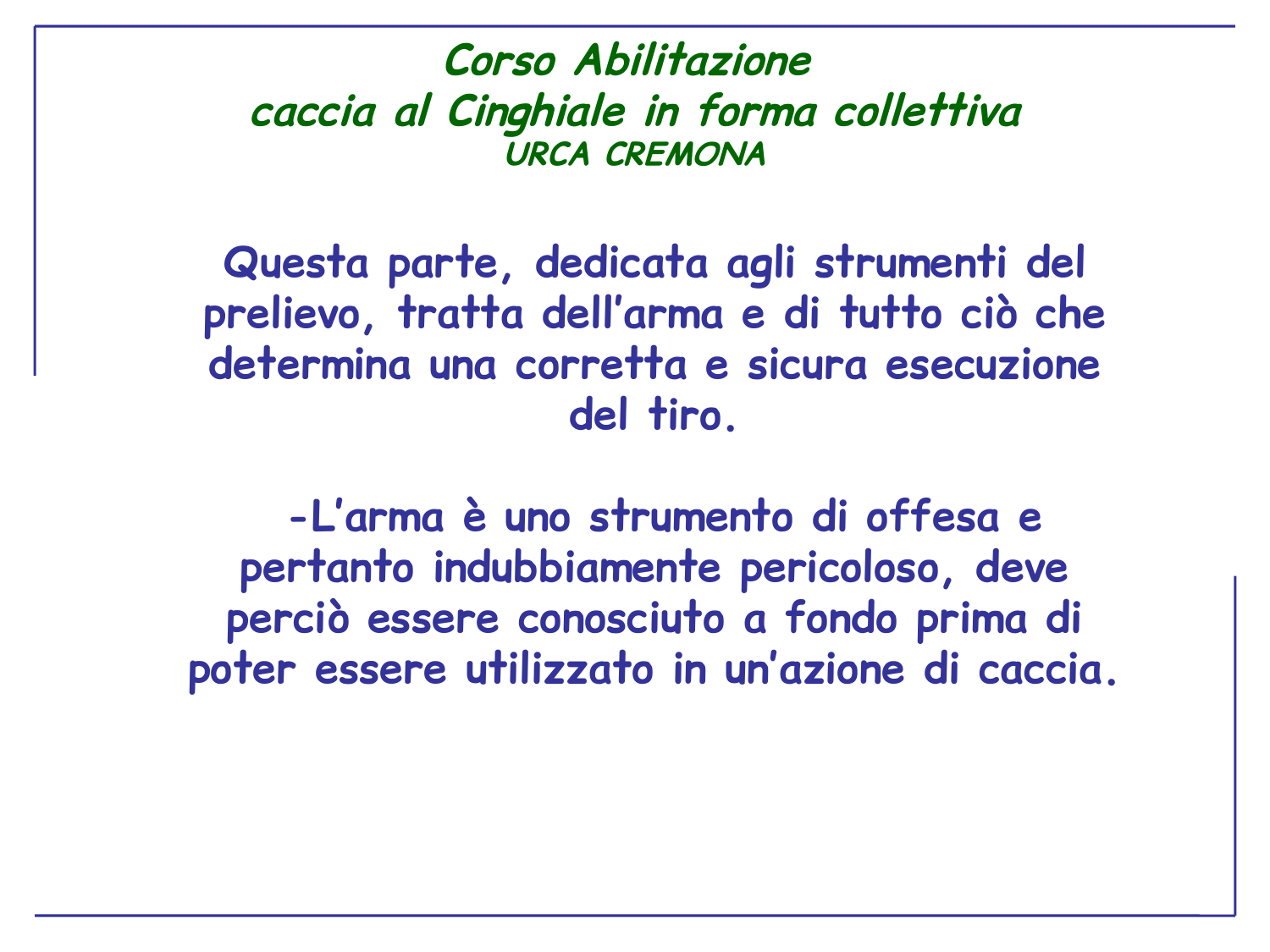

# Questa parte, dedicata agli strumenti del prelievo, tratta dell’arma e di tutto ciò che determina una corretta e sicura esecuzione del tiro. -L’arma è uno strumento di offesa e pertanto indubbiamente pericoloso, deve perciò essere conosciuto a fondo prima di poter essere utilizzato in un’azione di caccia.